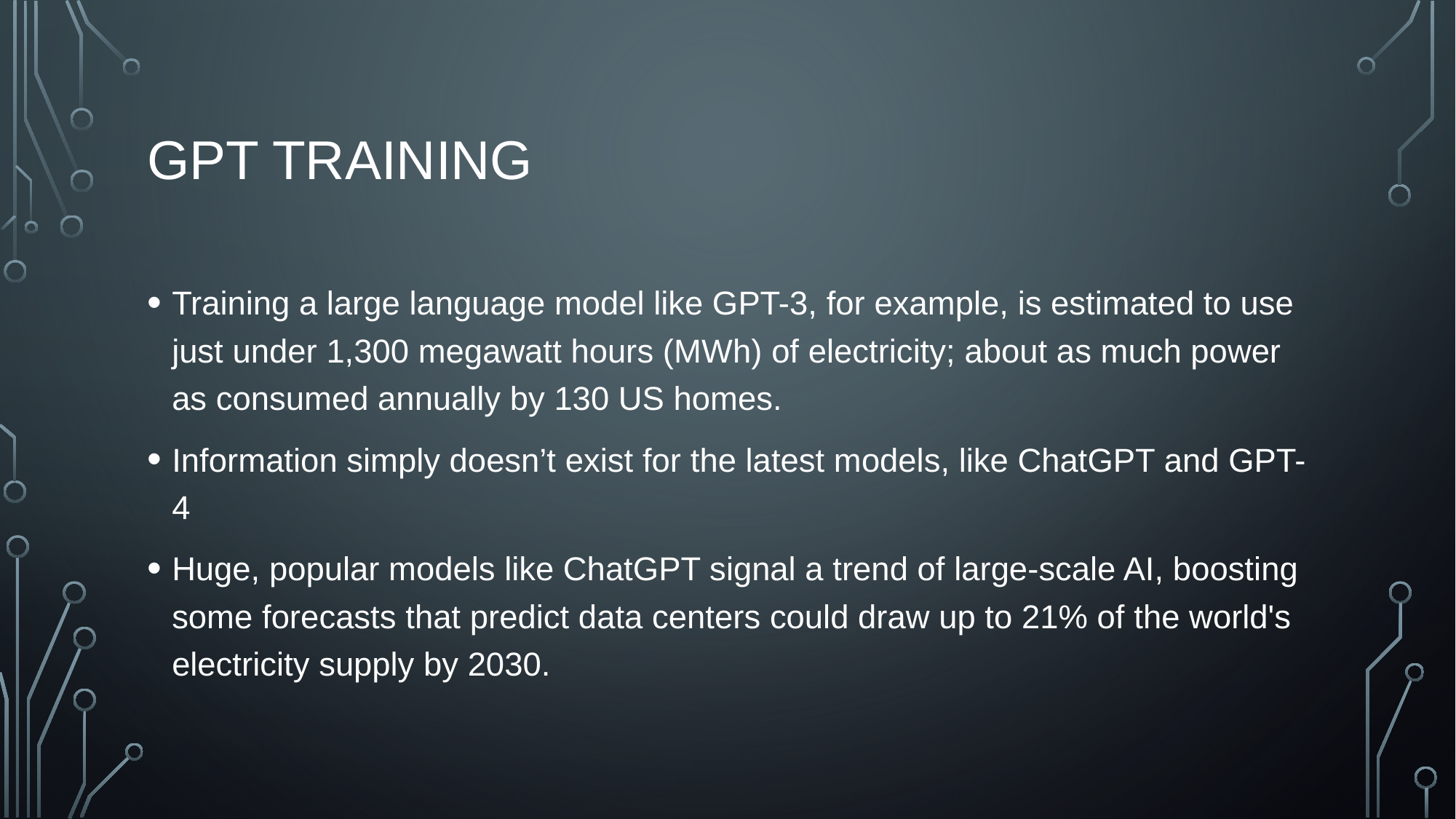

# GPT Training
Training a large language model like GPT-3, for example, is estimated to use just under 1,300 megawatt hours (MWh) of electricity; about as much power as consumed annually by 130 US homes.
Information simply doesn’t exist for the latest models, like ChatGPT and GPT-4
Huge, popular models like ChatGPT signal a trend of large-scale AI, boosting some forecasts that predict data centers could draw up to 21% of the world's electricity supply by 2030.